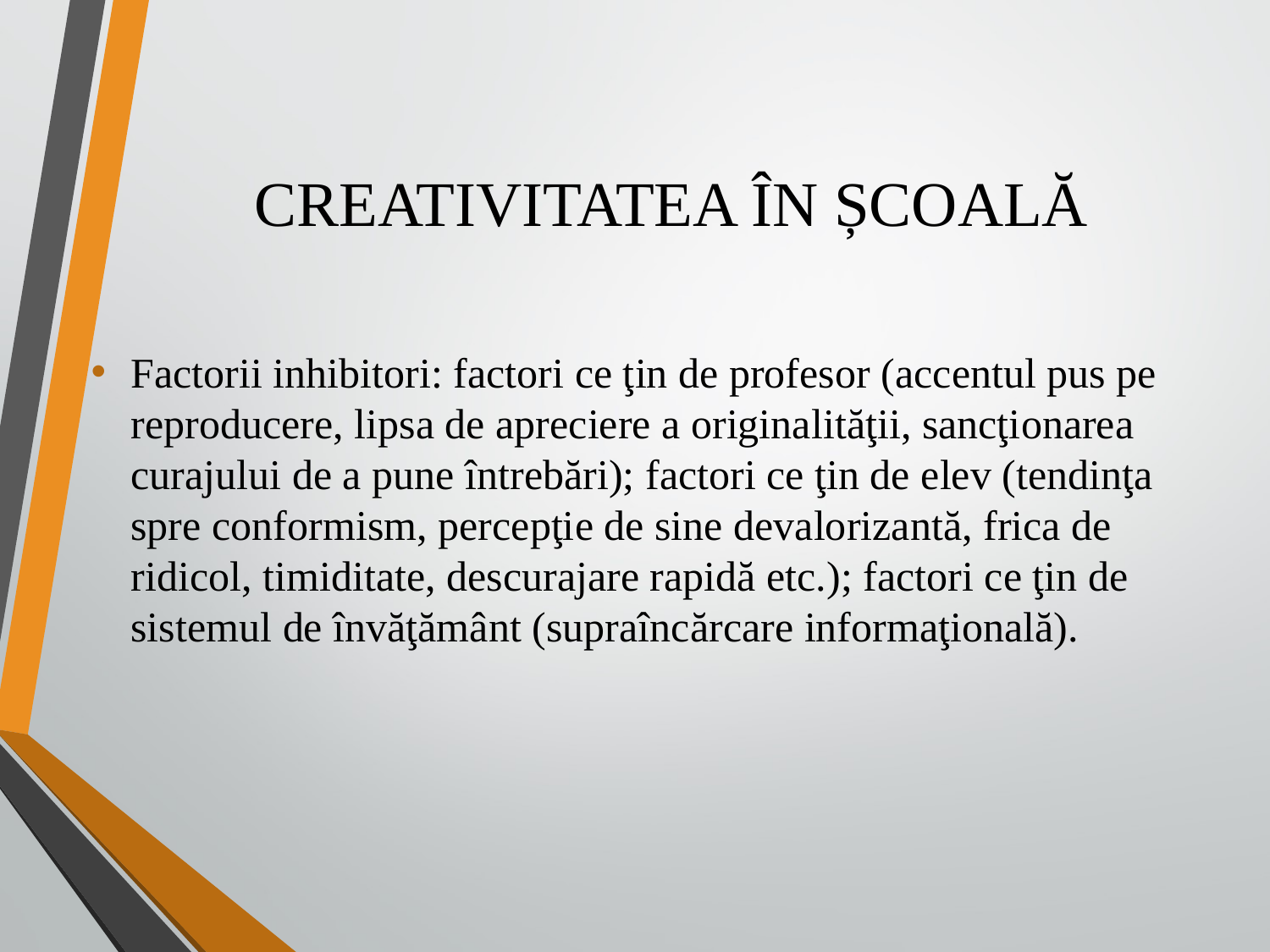

CREATIVITATEA ÎN ȘCOALĂ
Factorii inhibitori: factori ce ţin de profesor (accentul pus pe reproducere, lipsa de apreciere a originalităţii, sancţionarea curajului de a pune întrebări); factori ce ţin de elev (tendinţa spre conformism, percepţie de sine devalorizantă, frica de ridicol, timiditate, descurajare rapidă etc.); factori ce ţin de sistemul de învăţământ (supraîncărcare informaţională).